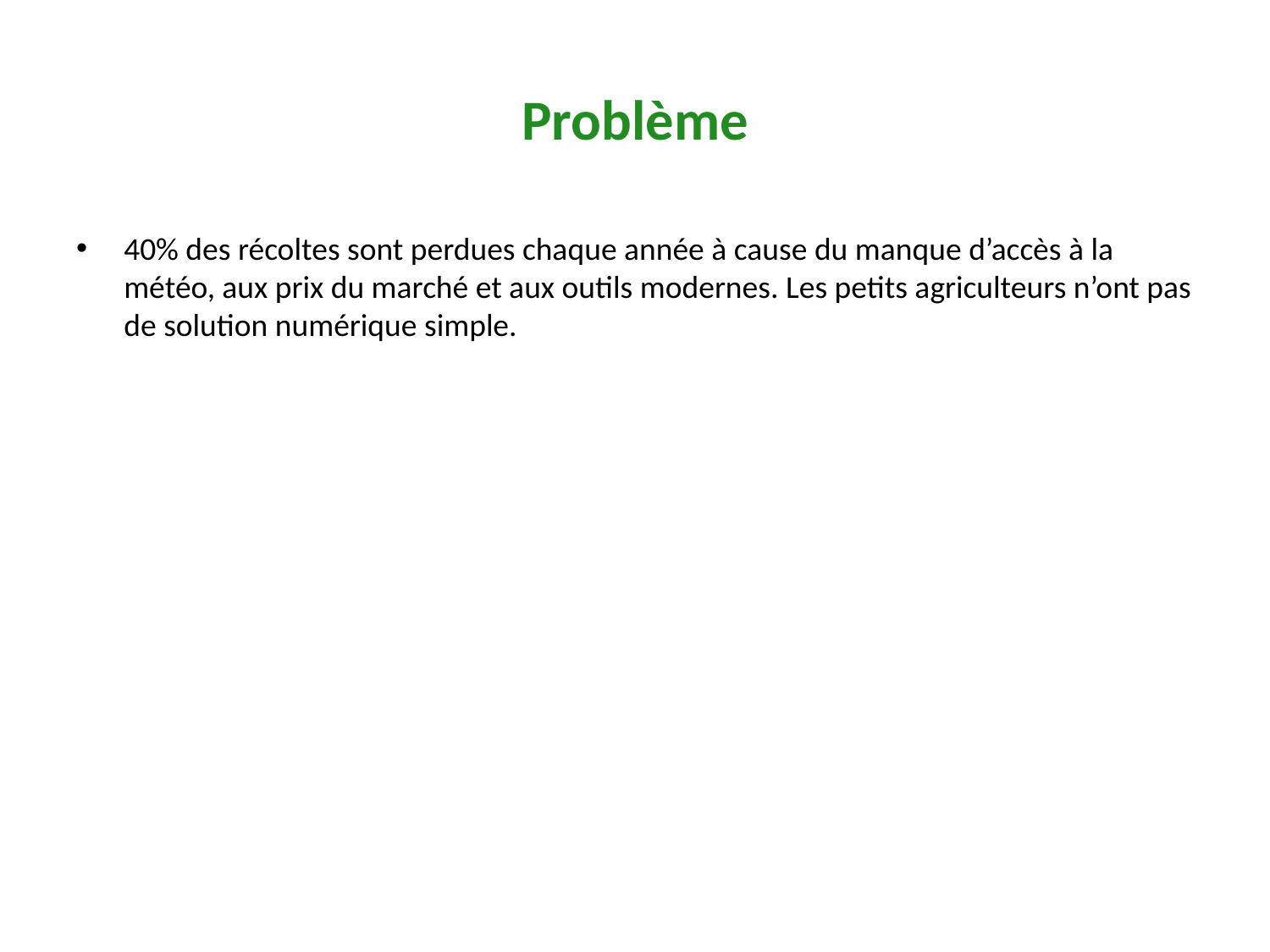

# Problème
40% des récoltes sont perdues chaque année à cause du manque d’accès à la météo, aux prix du marché et aux outils modernes. Les petits agriculteurs n’ont pas de solution numérique simple.